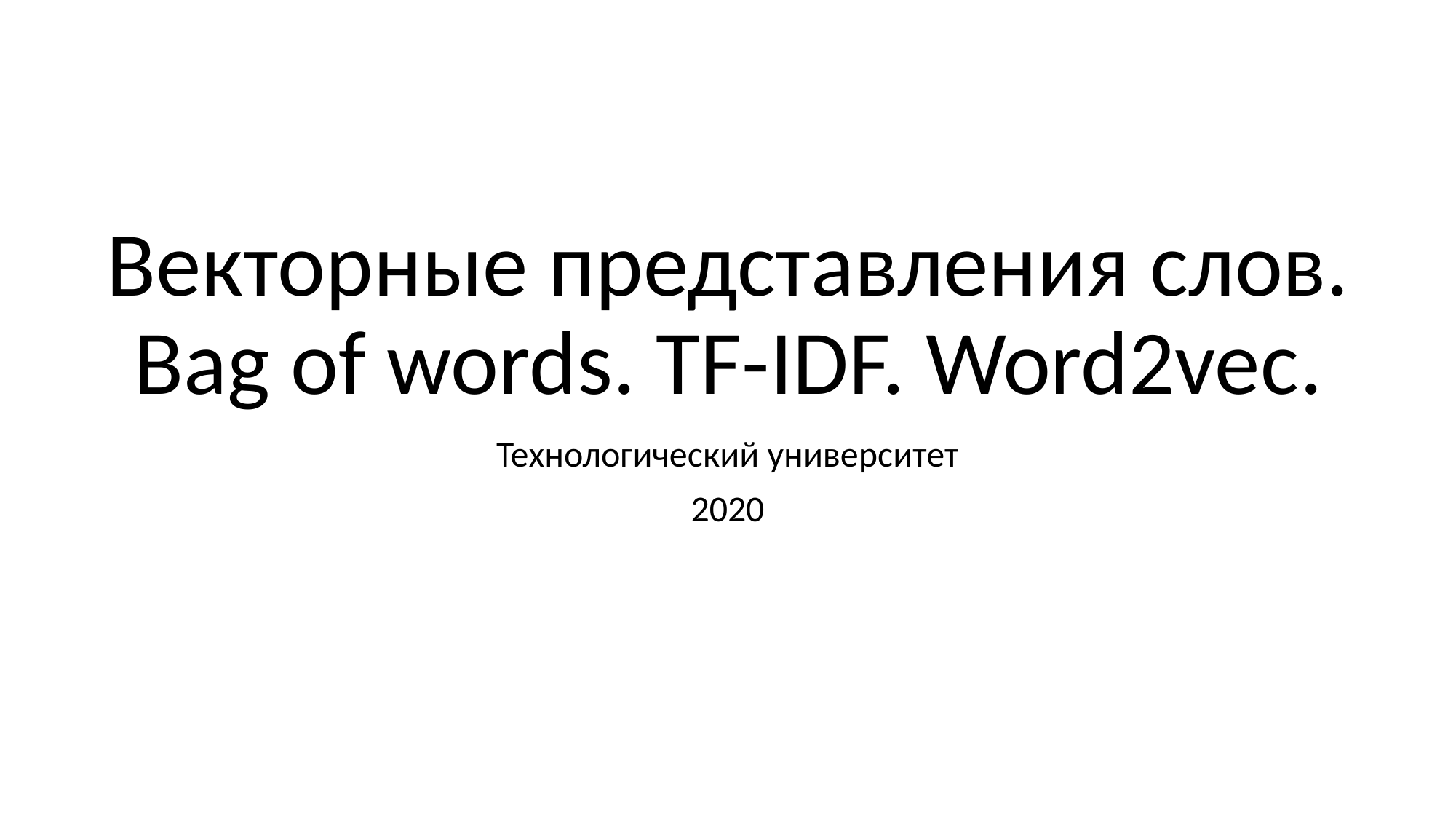

# Векторные представления слов. Bag of words. TF-IDF. Word2vec.
Технологический университет
2020